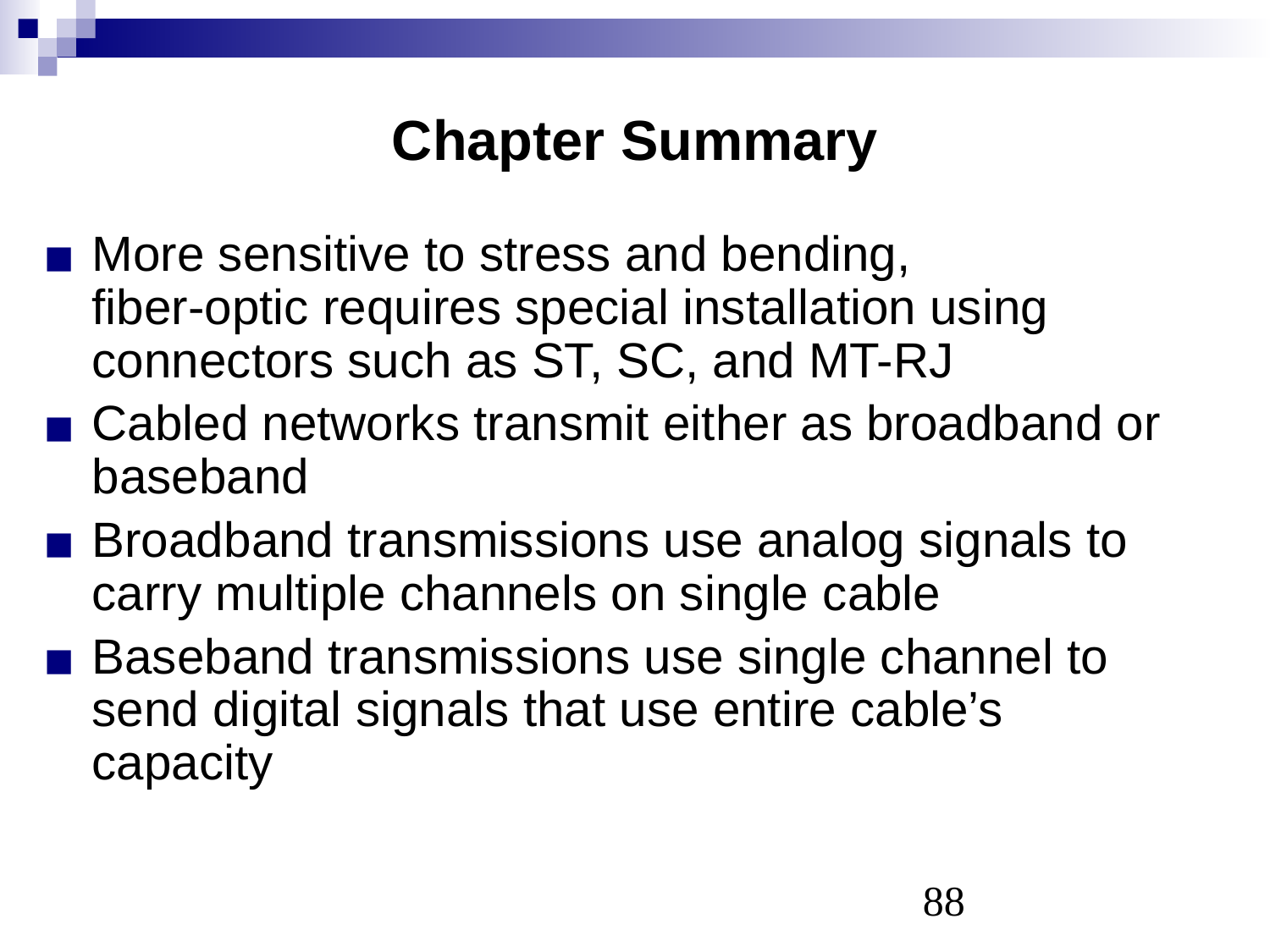

# Chapter Summary
More sensitive to stress and bending,
fiber-optic requires special installation using connectors such as ST, SC, and MT-RJ
Cabled networks transmit either as broadband or baseband
Broadband transmissions use analog signals to carry multiple channels on single cable
Baseband transmissions use single channel to send digital signals that use entire cable’s capacity
88